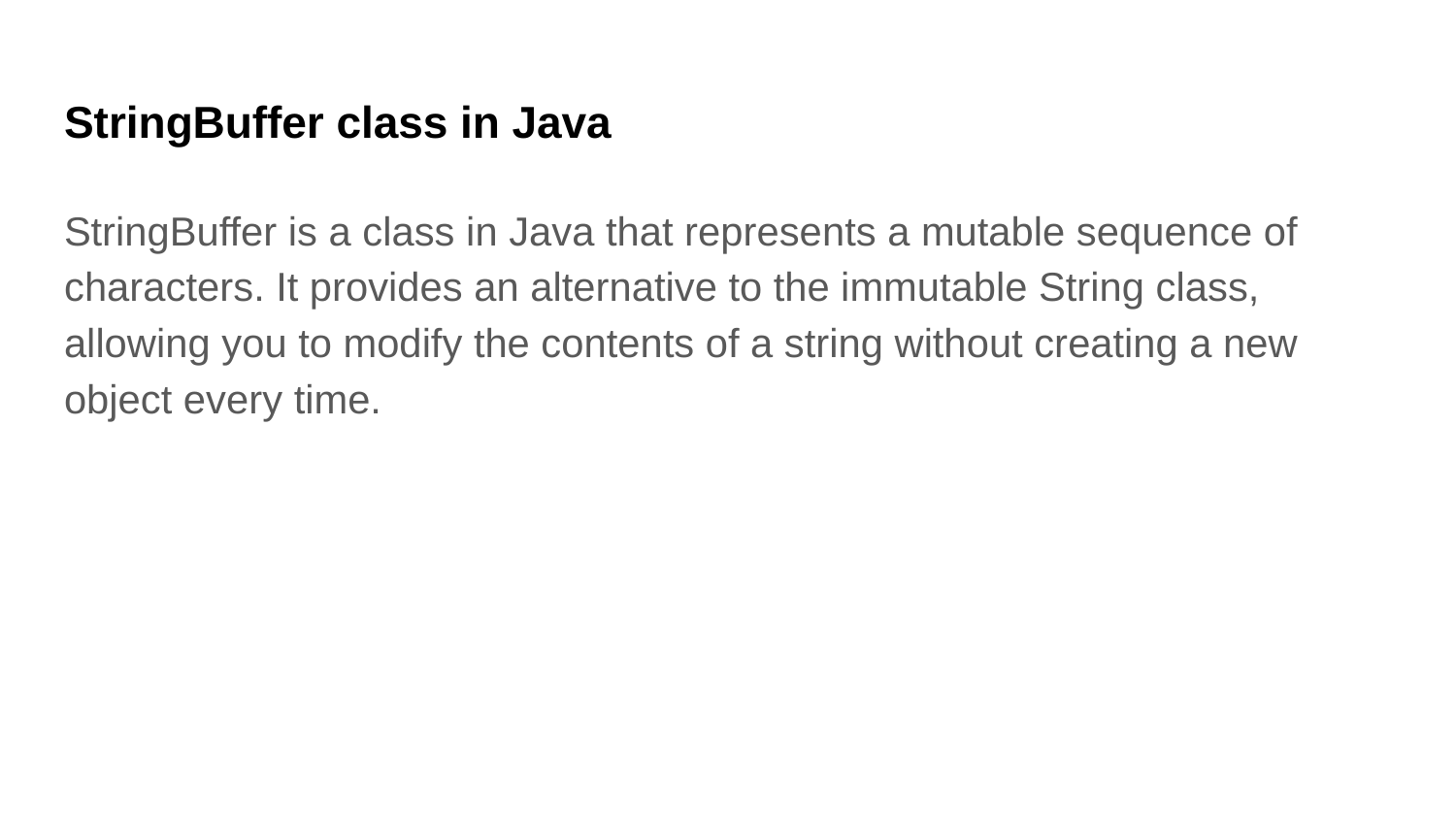

# StringBuffer class in Java

StringBuffer is a class in Java that represents a mutable sequence of characters. It provides an alternative to the immutable String class, allowing you to modify the contents of a string without creating a new object every time.